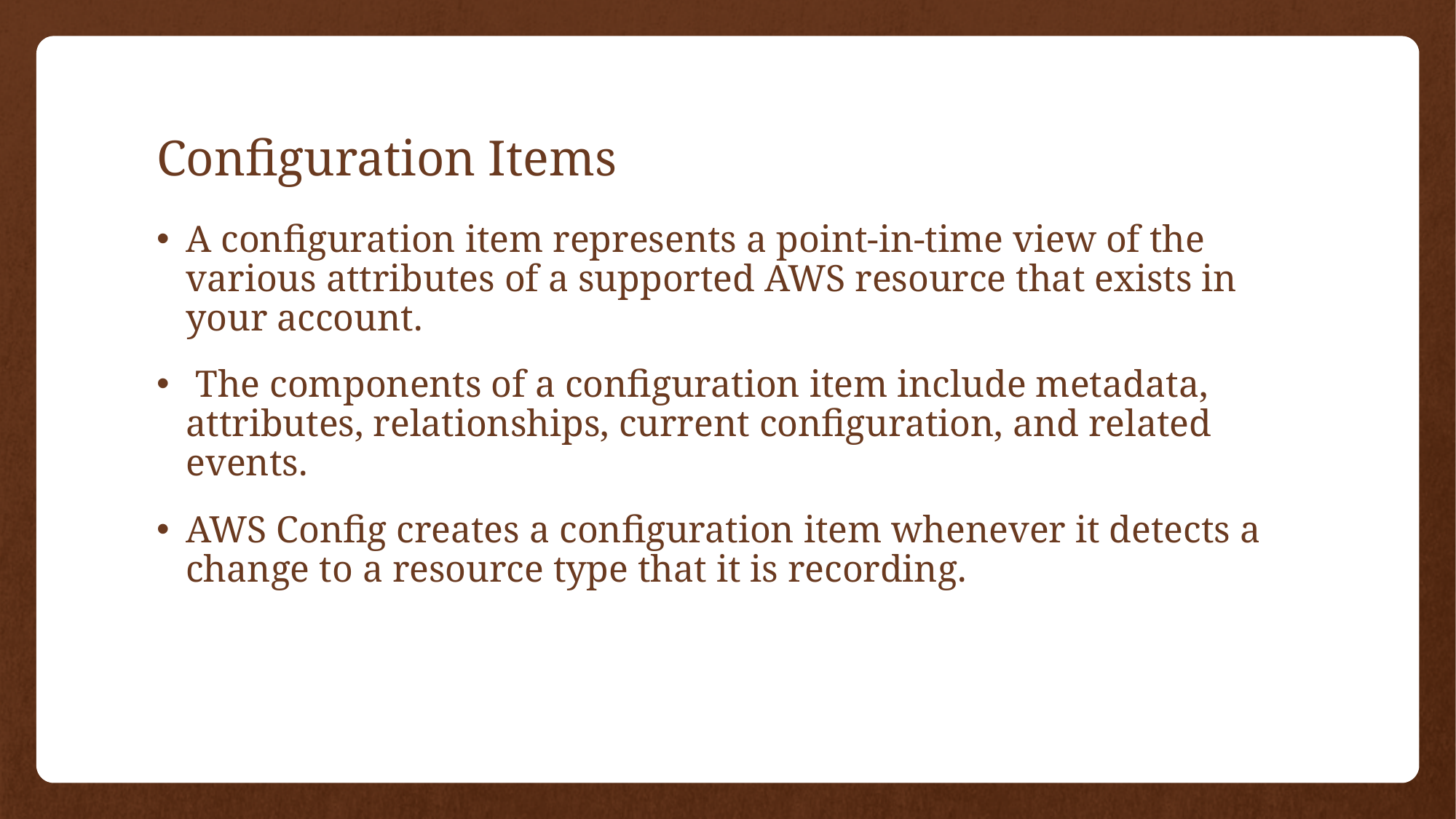

# Configuration Items
A configuration item represents a point-in-time view of the various attributes of a supported AWS resource that exists in your account.
 The components of a configuration item include metadata, attributes, relationships, current configuration, and related events.
AWS Config creates a configuration item whenever it detects a change to a resource type that it is recording.